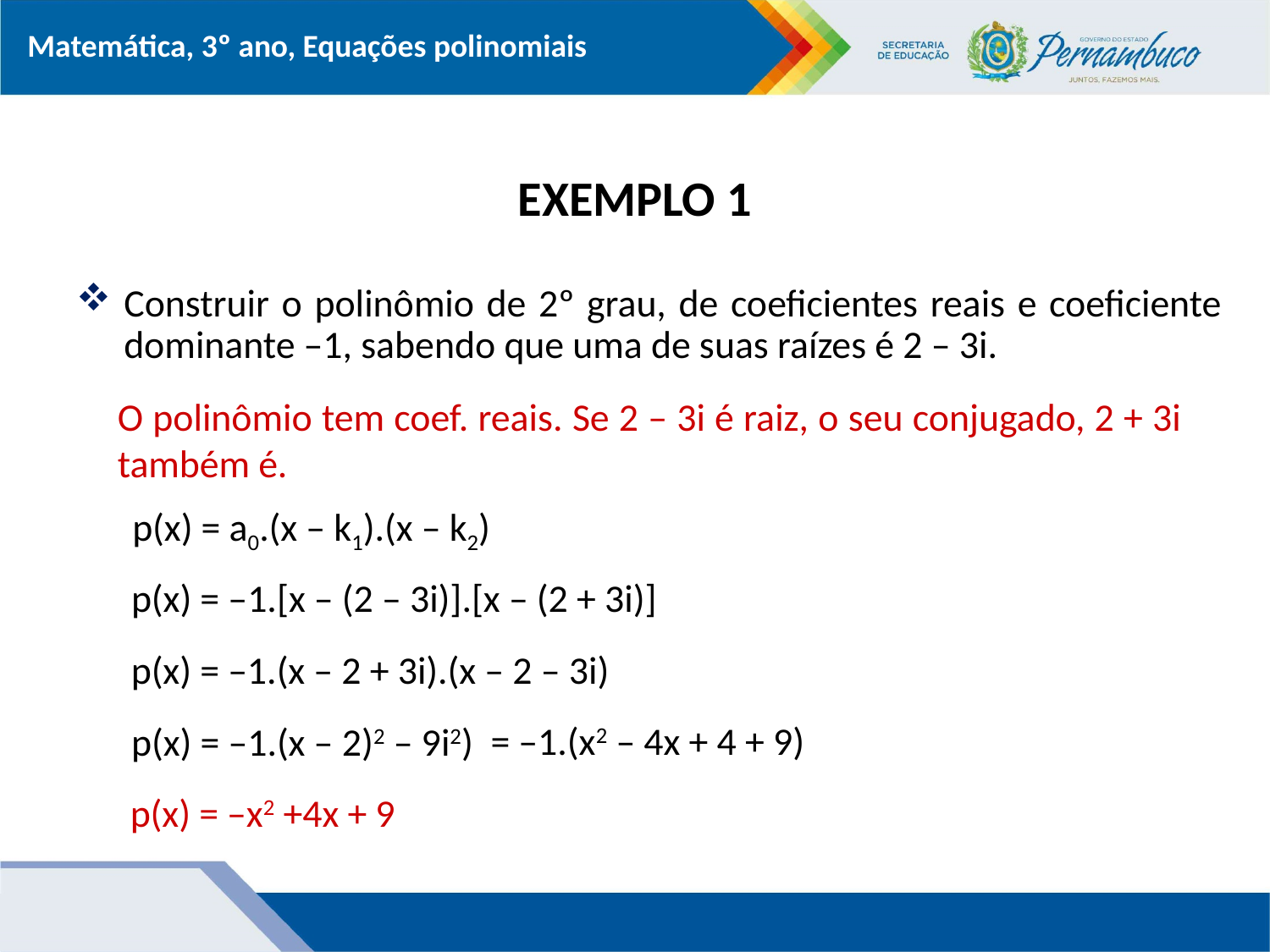

# EXEMPLO 1
Construir o polinômio de 2º grau, de coeficientes reais e coeficiente dominante –1, sabendo que uma de suas raízes é 2 – 3i.
O polinômio tem coef. reais. Se 2 – 3i é raiz, o seu conjugado, 2 + 3i também é.
p(x) = a0.(x – k1).(x – k2)
p(x) = –1.[x – (2 – 3i)].[x – (2 + 3i)]
p(x) = –1.(x – 2 + 3i).(x – 2 – 3i)
= –1.(x2 – 4x + 4 + 9)
p(x) = –1.(x – 2)2 – 9i2)
p(x) = –x2 +4x + 9